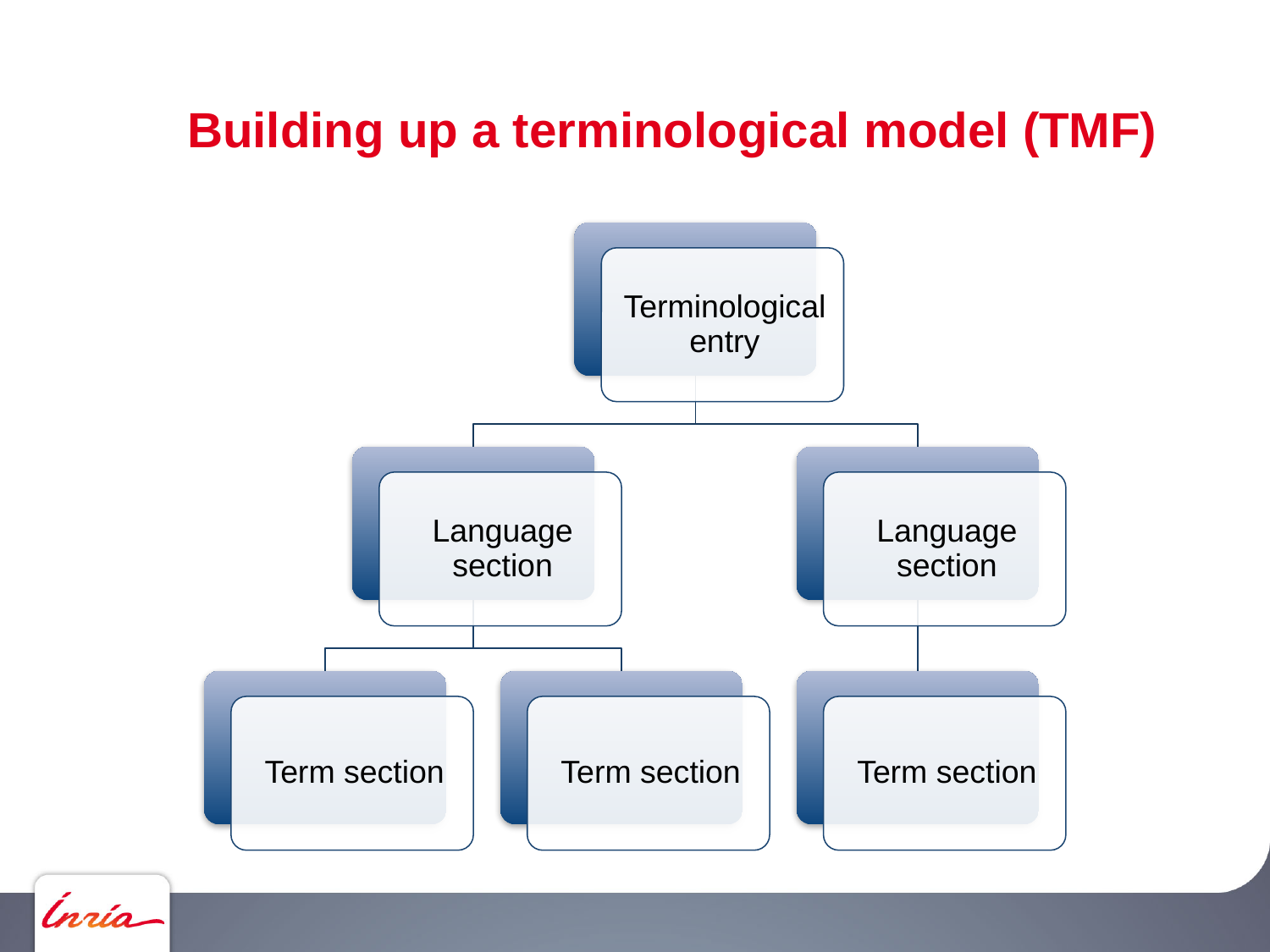

# Building up a terminological model (TMF)
Terminological entry
Language section
Term section
Term section
Language section
Term section